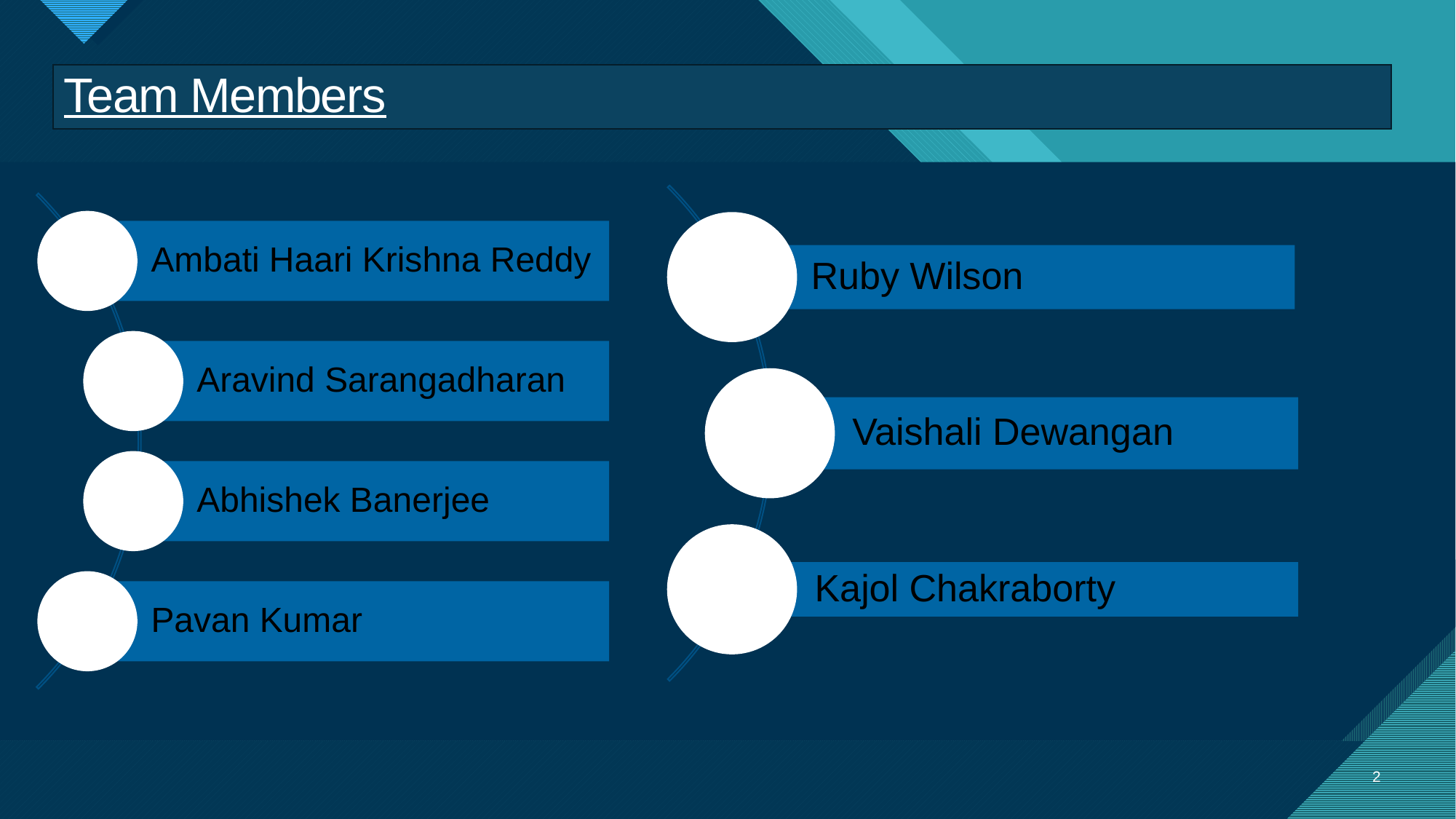

# Team Members
Ruby Wilson
Vaishali Dewangan
Kajol Chakraborty
Ambati Haari Krishna Reddy
Aravind Sarangadharan
Abhishek Banerjee
Pavan Kumar
2